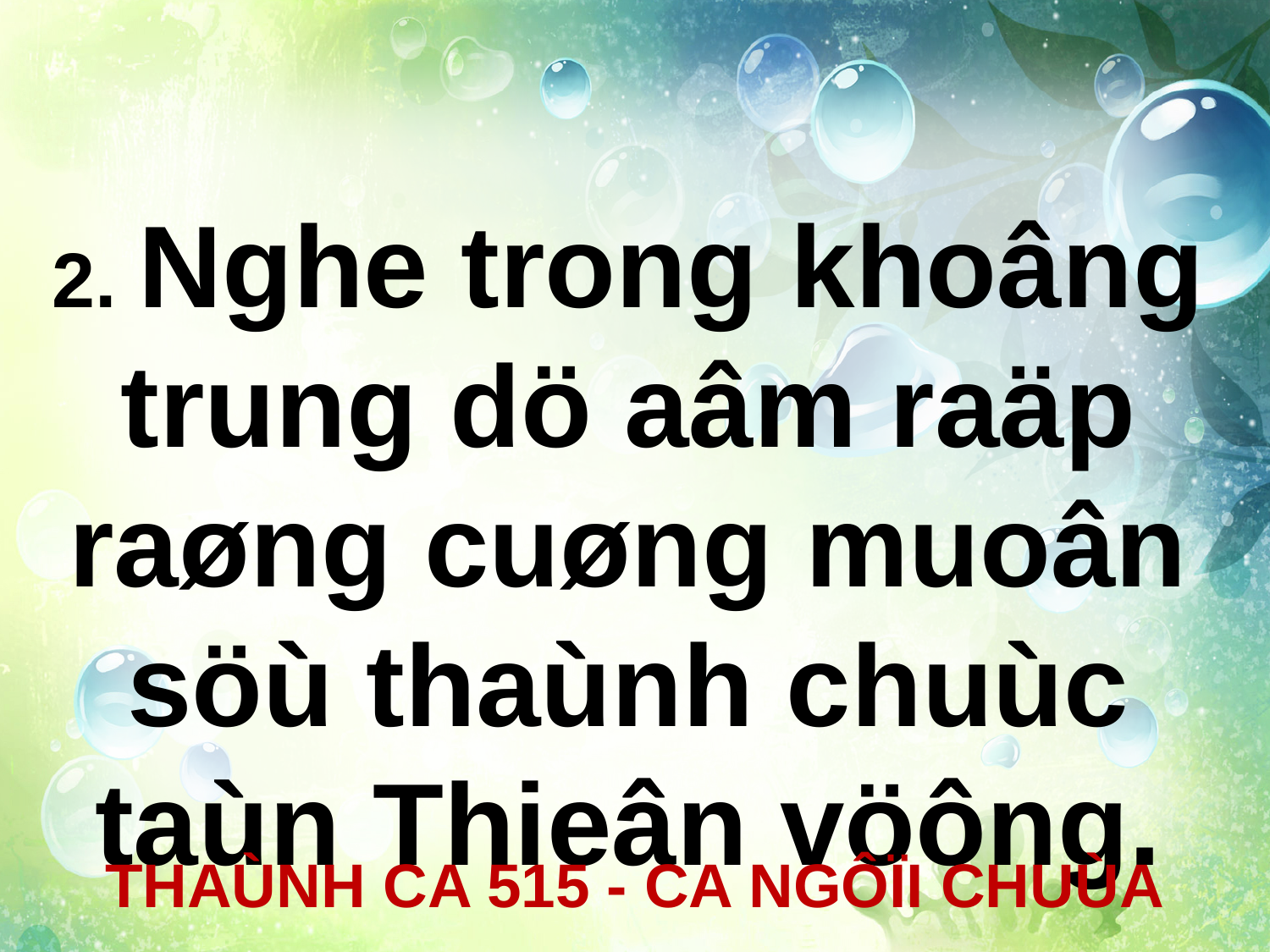

2. Nghe trong khoâng trung dö aâm raäp raøng cuøng muoân söù thaùnh chuùc taùn Thieân vöông.
THAÙNH CA 515 - CA NGÔÏI CHUÙA